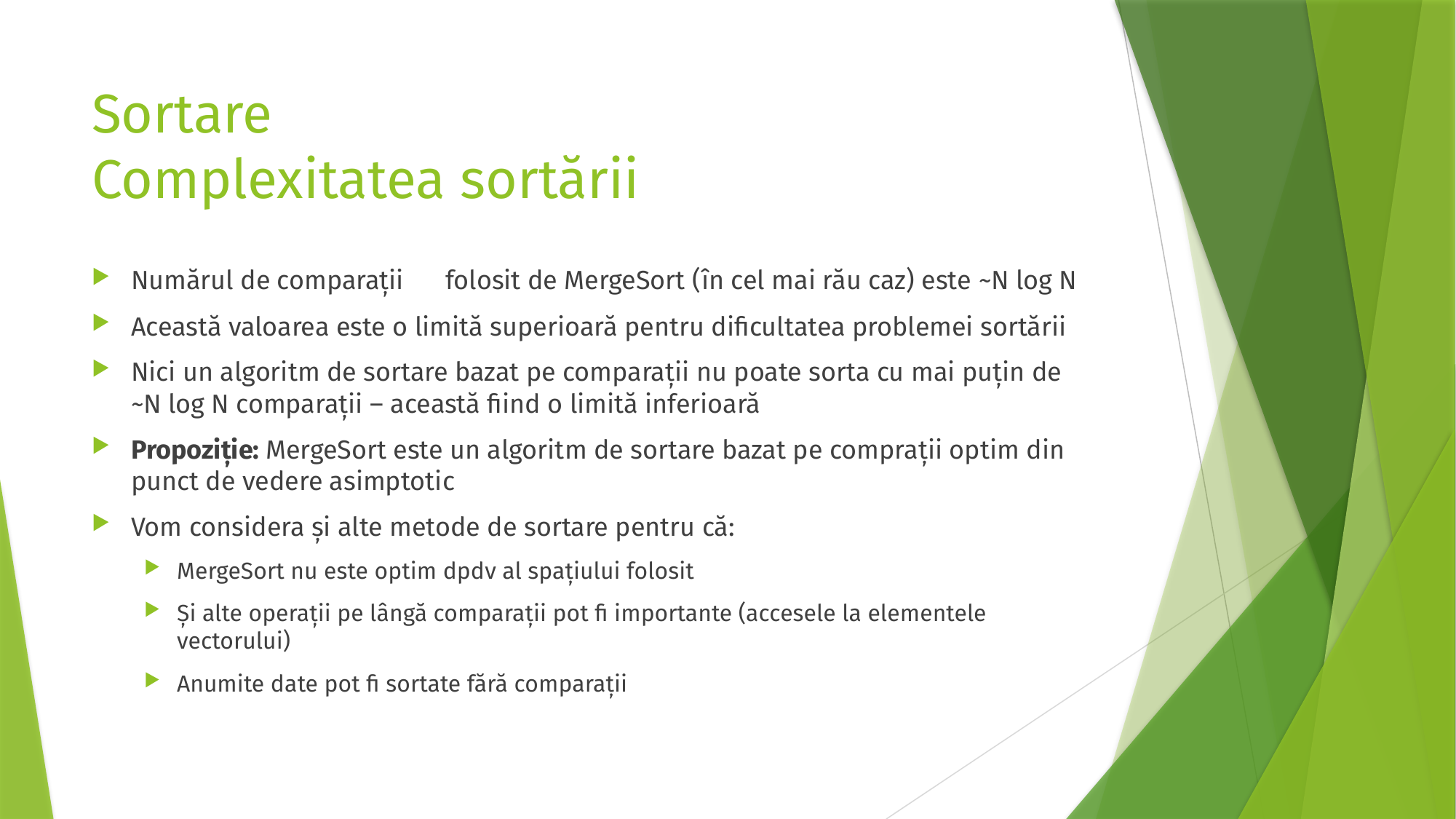

# Sortare Complexitatea sortării
Numărul de comparații	folosit de MergeSort (în cel mai rău caz) este ~N log N
Această valoarea este o limită superioară pentru dificultatea problemei sortării
Nici un algoritm de sortare bazat pe comparații nu poate sorta cu mai puțin de ~N log N comparații – această fiind o limită inferioară
Propoziție: MergeSort este un algoritm de sortare bazat pe comprații optim din punct de vedere asimptotic
Vom considera și alte metode de sortare pentru că:
MergeSort nu este optim dpdv al spațiului folosit
Și alte operații pe lângă comparații pot fi importante (accesele la elementele vectorului)
Anumite date pot fi sortate fără comparații